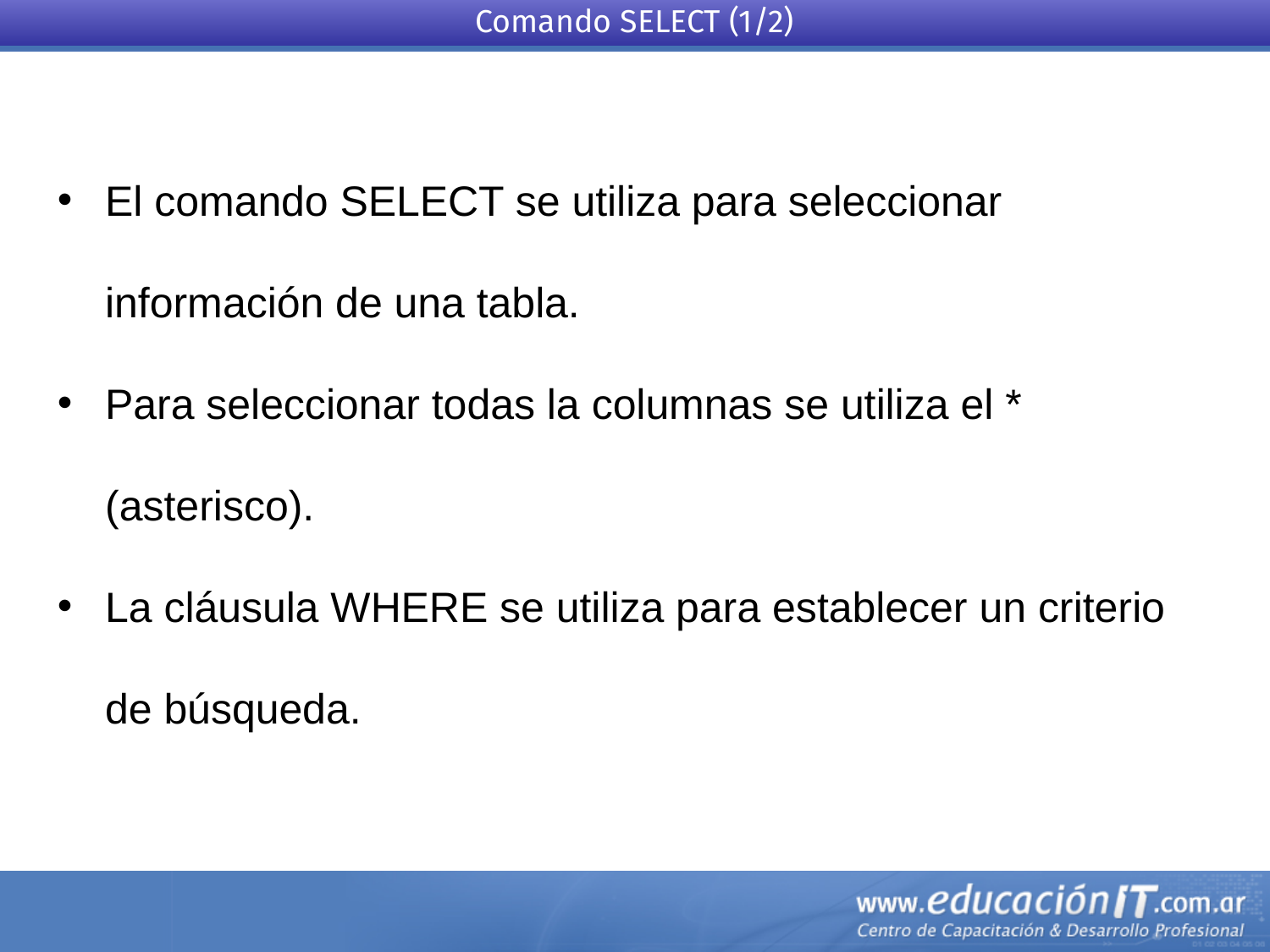

Comando SELECT (1/2)
El comando SELECT se utiliza para seleccionar información de una tabla.
Para seleccionar todas la columnas se utiliza el * (asterisco).
La cláusula WHERE se utiliza para establecer un criterio de búsqueda.